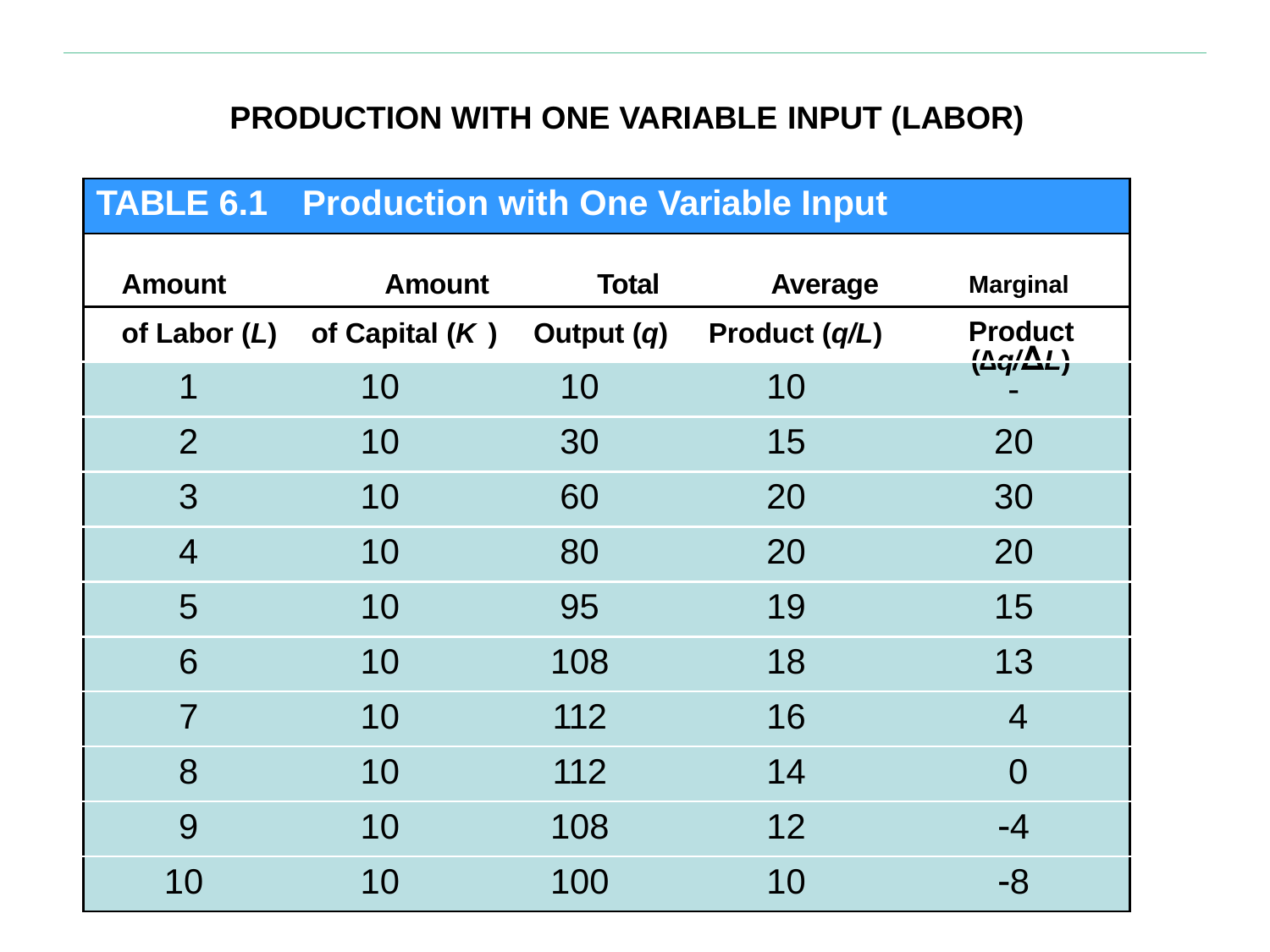

PRODUCTION WITH ONE VARIABLE INPUT (LABOR)
| TABLE 6.1 Production with One Variable Input |  |  |  |  |
| --- | --- | --- | --- | --- |
| Amount Amount Total Average Marginal |  |  |  |  |
| of Labor (L) | of Capital (K | ) Output (q) | Product (q/L) | Product |
| 1 | 10 | 10 | 10 | (∆q/∆L) - |
| 2 | 10 | 30 | 15 | 20 |
| 3 | 10 | 60 | 20 | 30 |
| 4 | 10 | 80 | 20 | 20 |
| 5 | 10 | 95 | 19 | 15 |
| 6 | 10 | 108 | 18 | 13 |
| 7 | 10 | 112 | 16 | 4 |
| 8 | 10 | 112 | 14 | 0 |
| 9 | 10 | 108 | 12 | −4 |
| 10 | 10 | 100 | 10 | −8 |

0
10
0
—
—